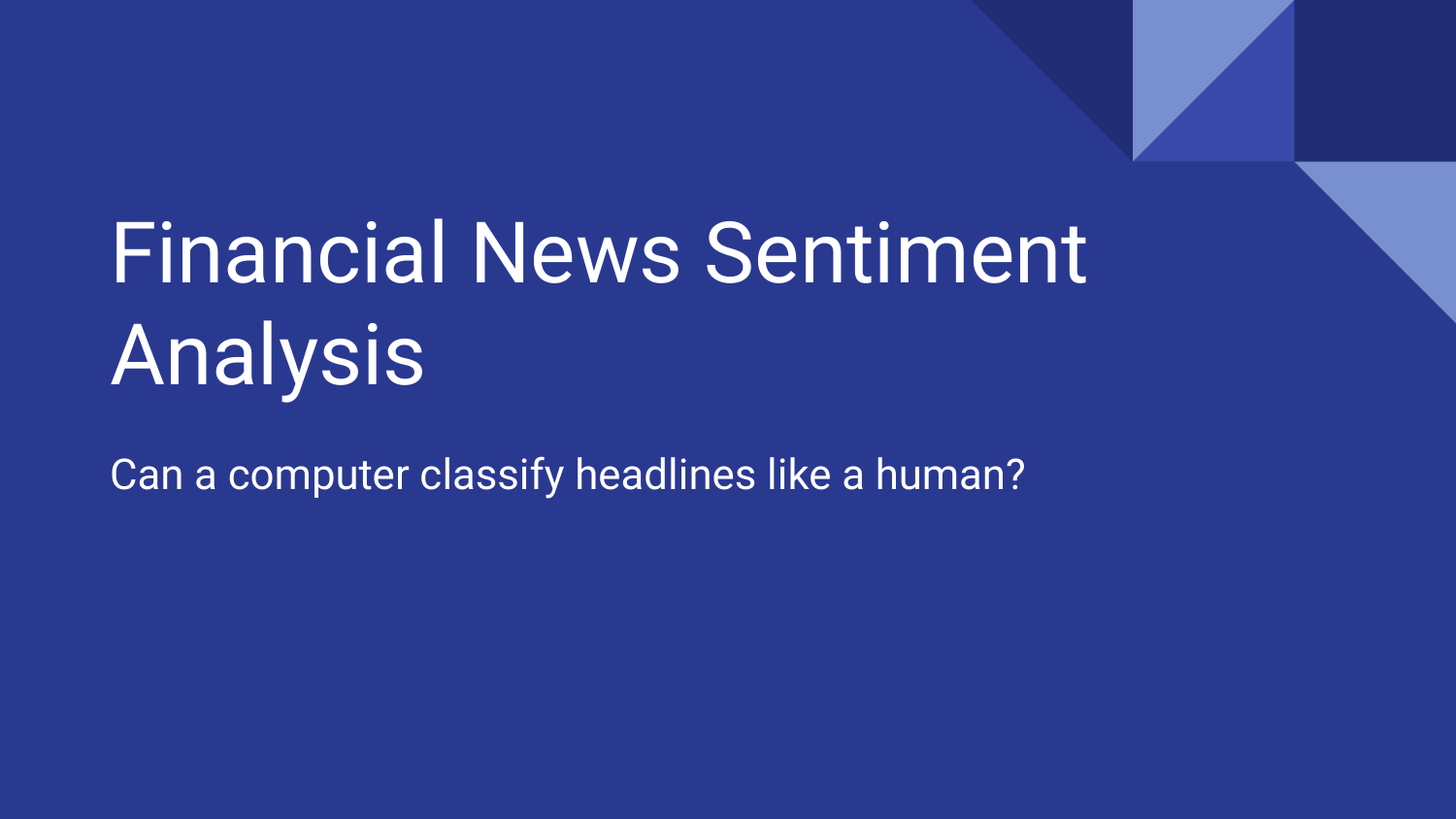

# Financial News Sentiment Analysis
Can a computer classify headlines like a human?